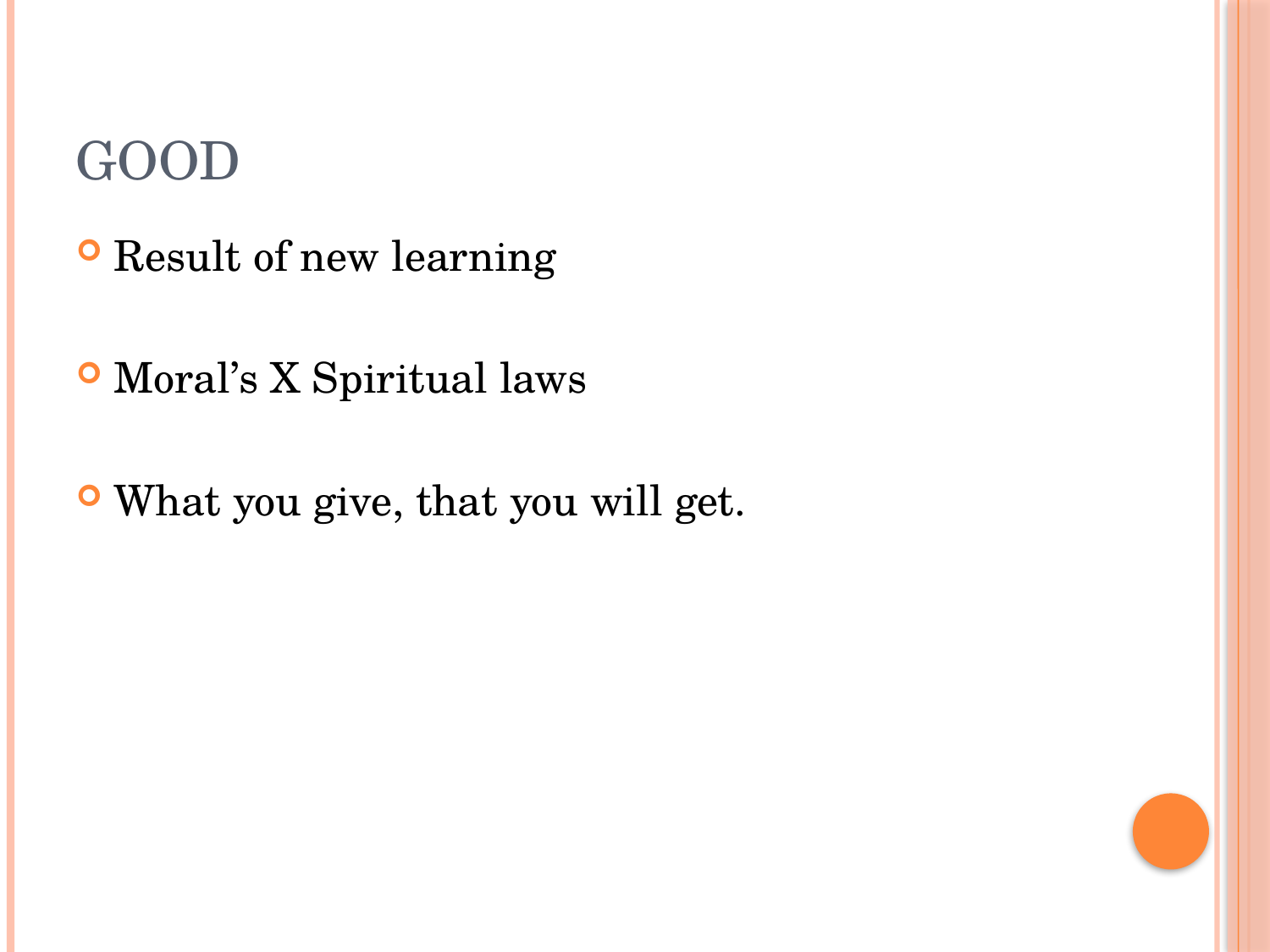

# GOOD
Result of new learning

Moral’s X Spiritual laws

What you give, that you will get.